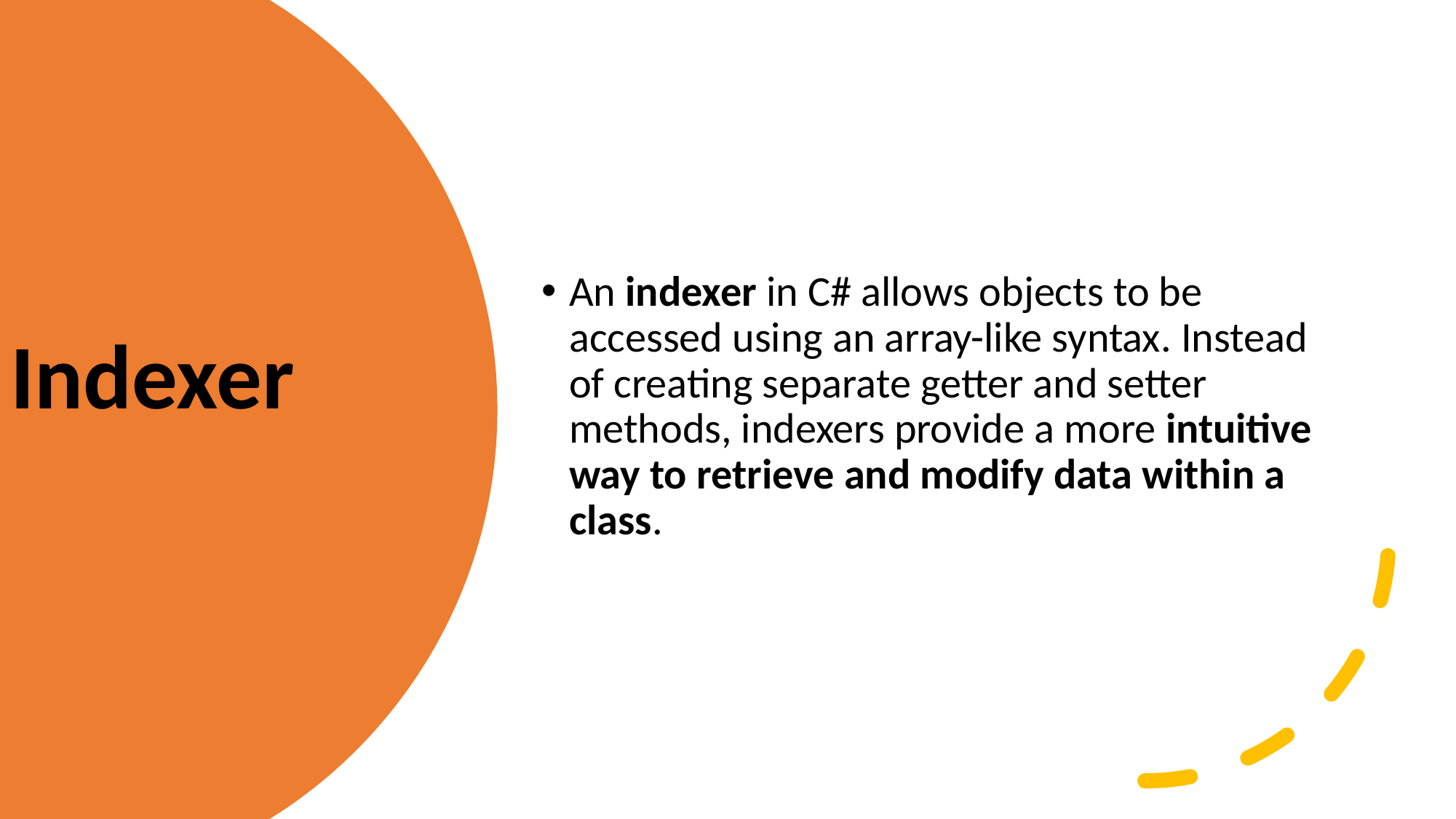

An indexer in C# allows objects to be accessed using an array-like syntax. Instead of creating separate getter and setter methods, indexers provide a more intuitive way to retrieve and modify data within a class.

Indexer